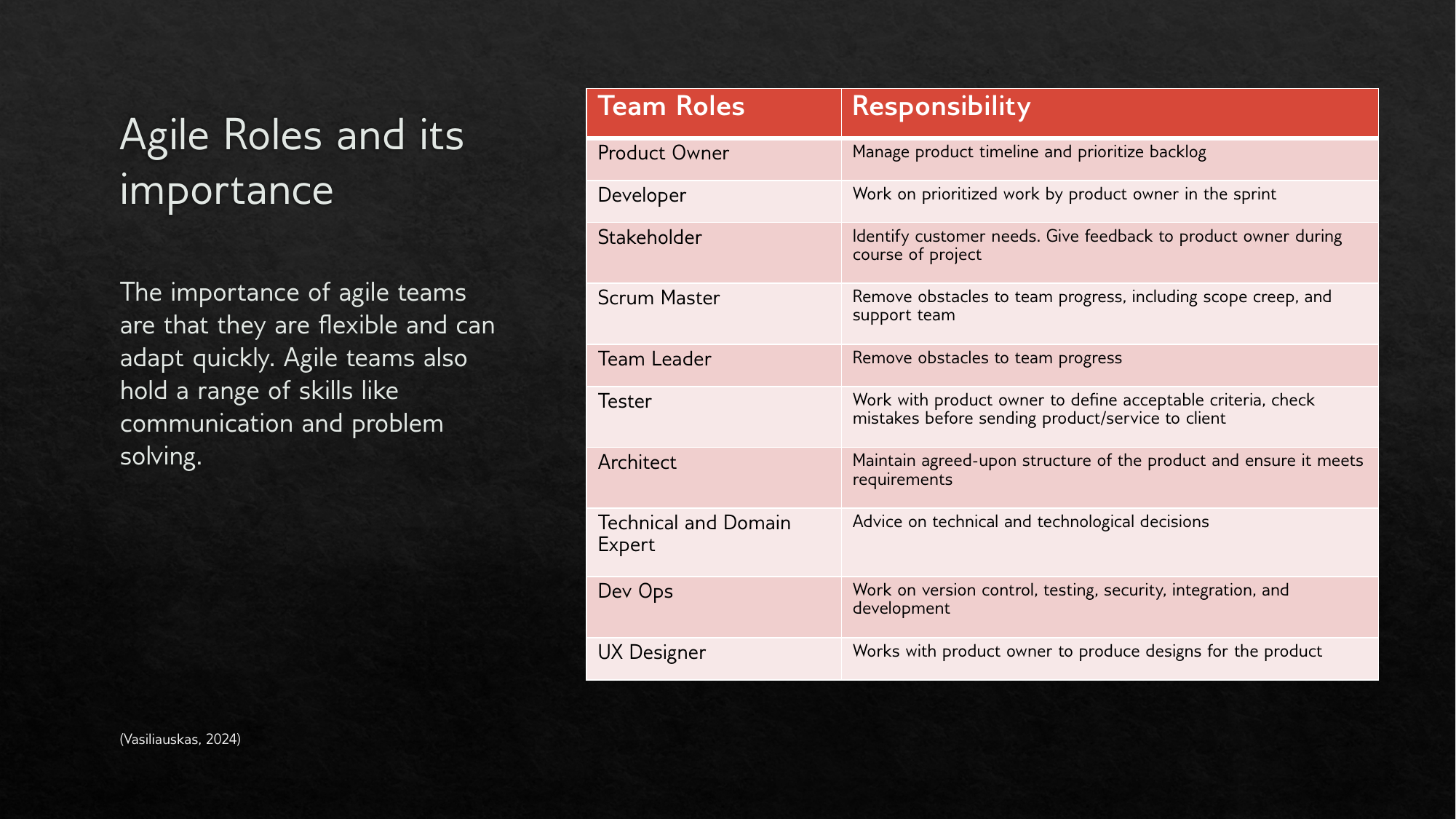

# Agile Roles and its importance
| Team Roles | Responsibility |
| --- | --- |
| Product Owner | Manage product timeline and prioritize backlog |
| Developer | Work on prioritized work by product owner in the sprint |
| Stakeholder | Identify customer needs. Give feedback to product owner during course of project |
| Scrum Master | Remove obstacles to team progress, including scope creep, and support team |
| Team Leader | Remove obstacles to team progress |
| Tester | Work with product owner to define acceptable criteria, check mistakes before sending product/service to client |
| Architect | Maintain agreed-upon structure of the product and ensure it meets requirements |
| Technical and Domain Expert | Advice on technical and technological decisions |
| Dev Ops | Work on version control, testing, security, integration, and development |
| UX Designer | Works with product owner to produce designs for the product |
The importance of agile teams are that they are flexible and can adapt quickly. Agile teams also hold a range of skills like communication and problem solving.
(Vasiliauskas, 2024)